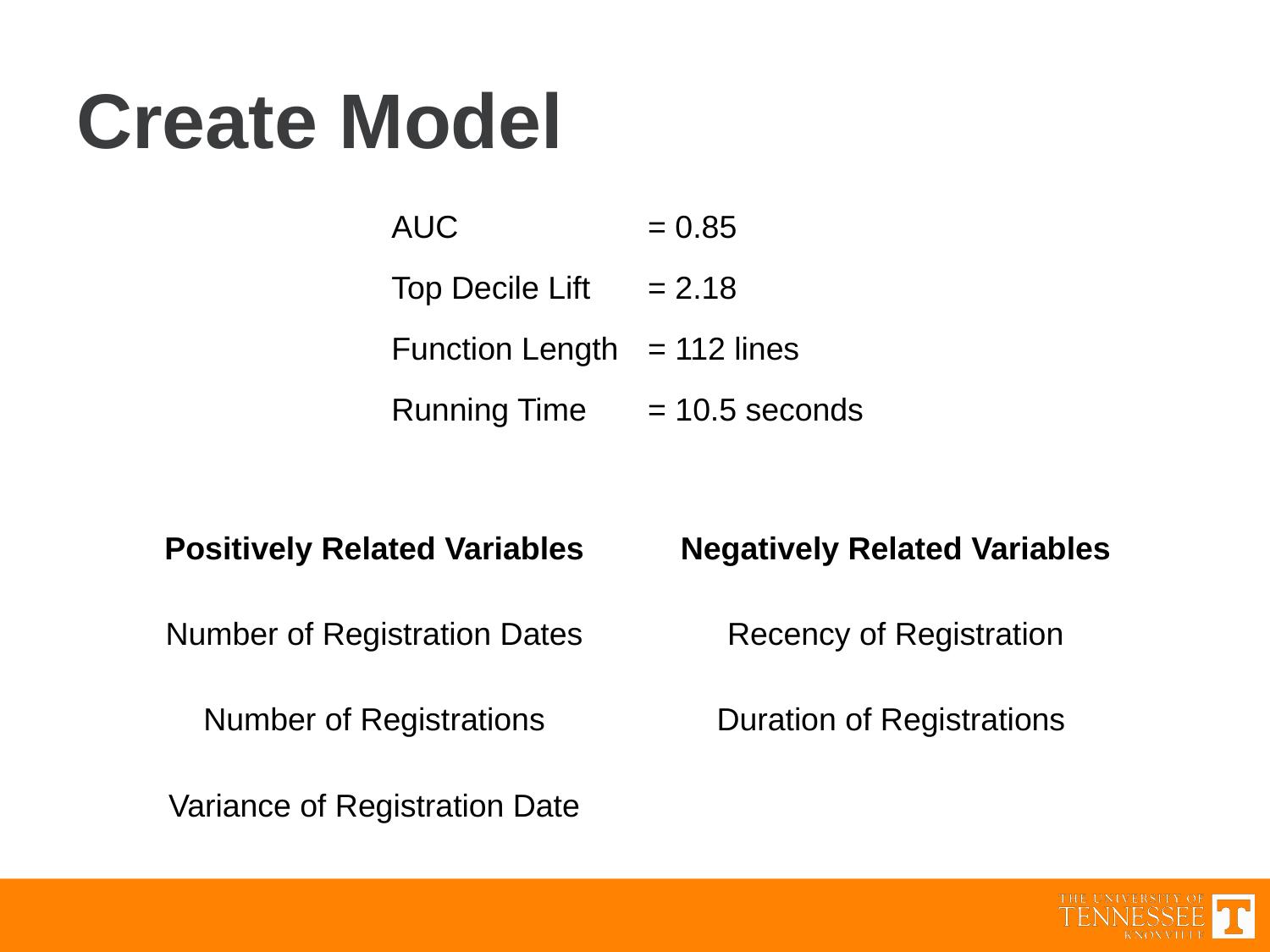

# Create Model
| AUC | = 0.85 |
| --- | --- |
| Top Decile Lift | = 2.18 |
| Function Length | = 112 lines |
| Running Time | = 10.5 seconds |
| Positively Related Variables | Negatively Related Variables |
| --- | --- |
| Number of Registration Dates | Recency of Registration |
| Number of Registrations | Duration of Registrations |
| Variance of Registration Date |  |